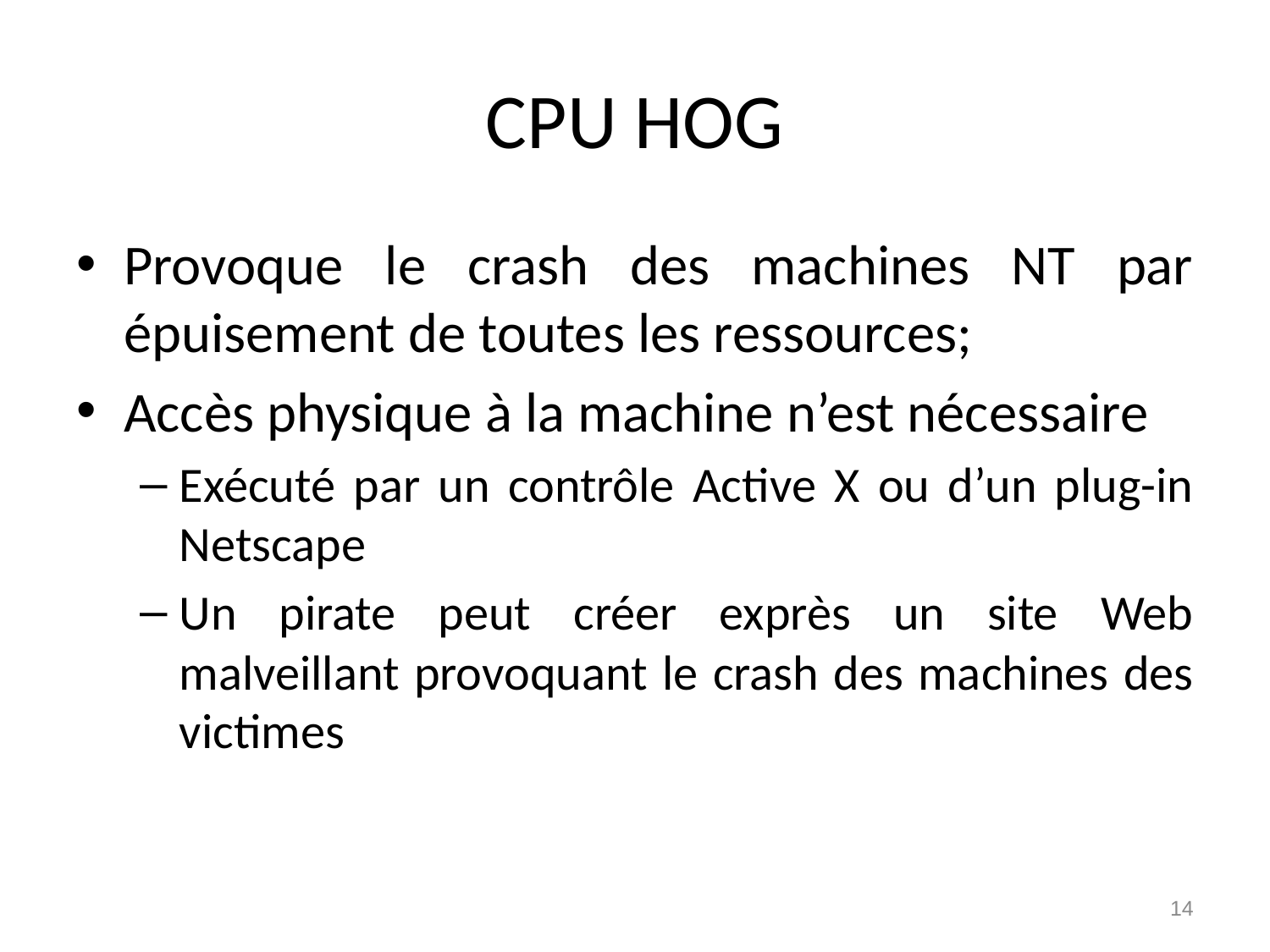

# CPU HOG
Provoque le crash des machines NT par épuisement de toutes les ressources;
Accès physique à la machine n’est nécessaire
Exécuté par un contrôle Active X ou d’un plug-in Netscape
Un pirate peut créer exprès un site Web malveillant provoquant le crash des machines des victimes

14